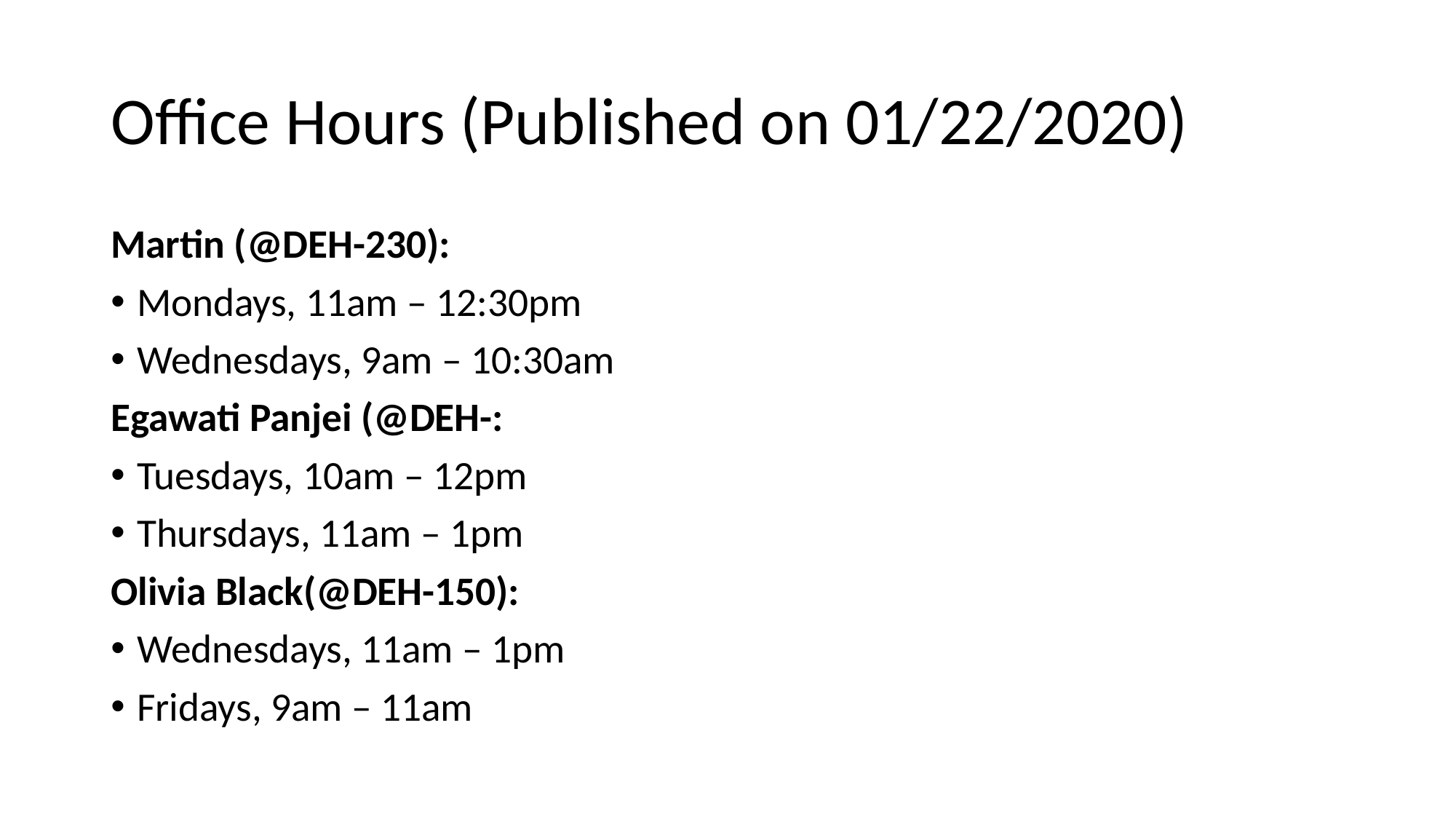

# Office Hours (Published on 01/22/2020)
Martin (@DEH-230):
Mondays, 11am – 12:30pm
Wednesdays, 9am – 10:30am
Egawati Panjei (@DEH-:
Tuesdays, 10am – 12pm
Thursdays, 11am – 1pm
Olivia Black(@DEH-150):
Wednesdays, 11am – 1pm
Fridays, 9am – 11am